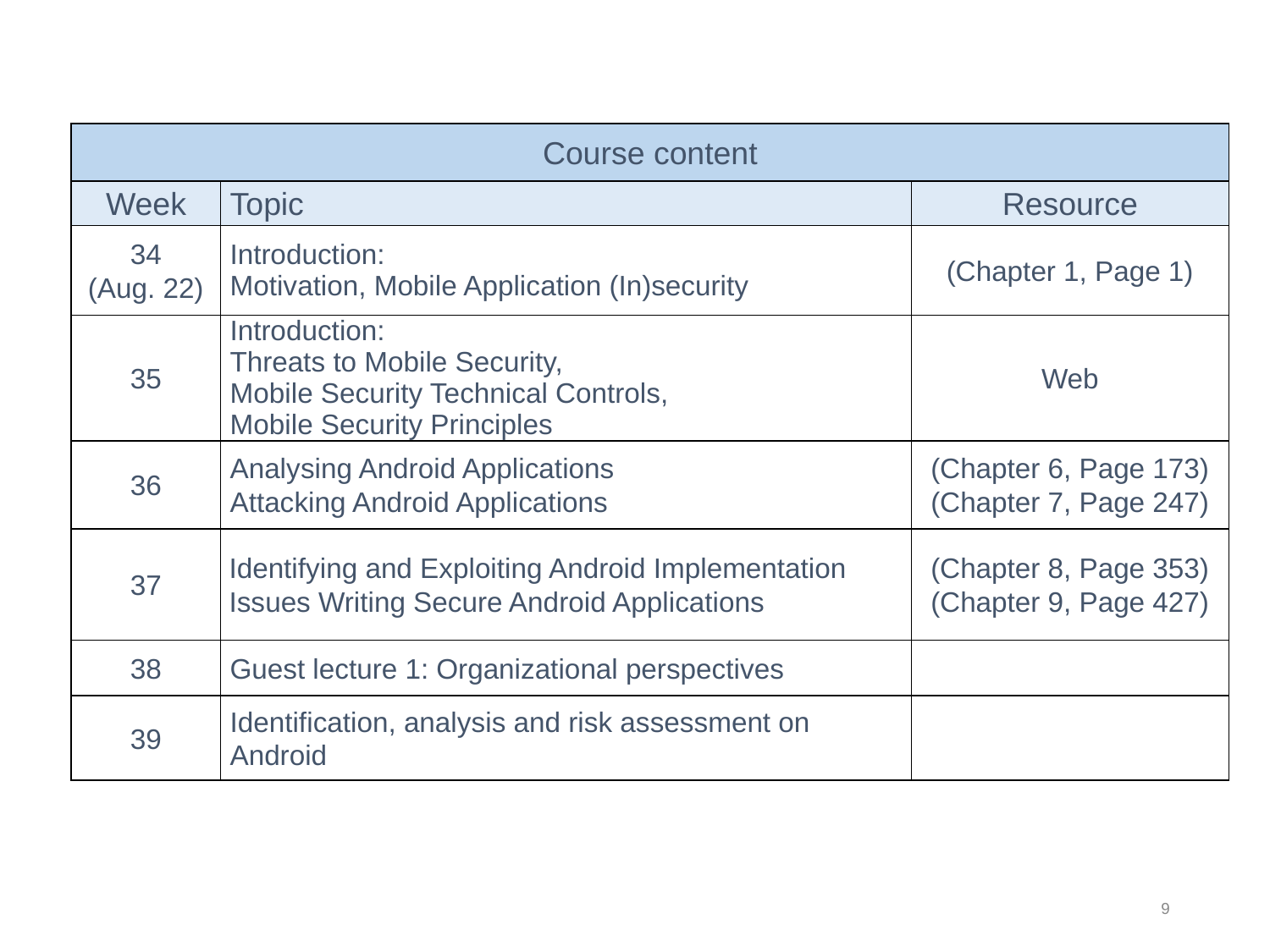

| Course content |  |  |
| --- | --- | --- |
| Week | Topic | Resource |
| 34 (Aug. 22) | Introduction: Motivation, Mobile Application (In)security | (Chapter 1, Page 1) |
| 35 | Introduction: Threats to Mobile Security, Mobile Security Technical Controls, Mobile Security Principles | Web |
| 36 | Analysing Android Applications Attacking Android Applications | (Chapter 6, Page 173) (Chapter 7, Page 247) |
| 37 | Identifying and Exploiting Android Implementation Issues Writing Secure Android Applications | (Chapter 8, Page 353) (Chapter 9, Page 427) |
| 38 | Guest lecture 1: Organizational perspectives |  |
| 39 | Identification, analysis and risk assessment on Android |  |
9